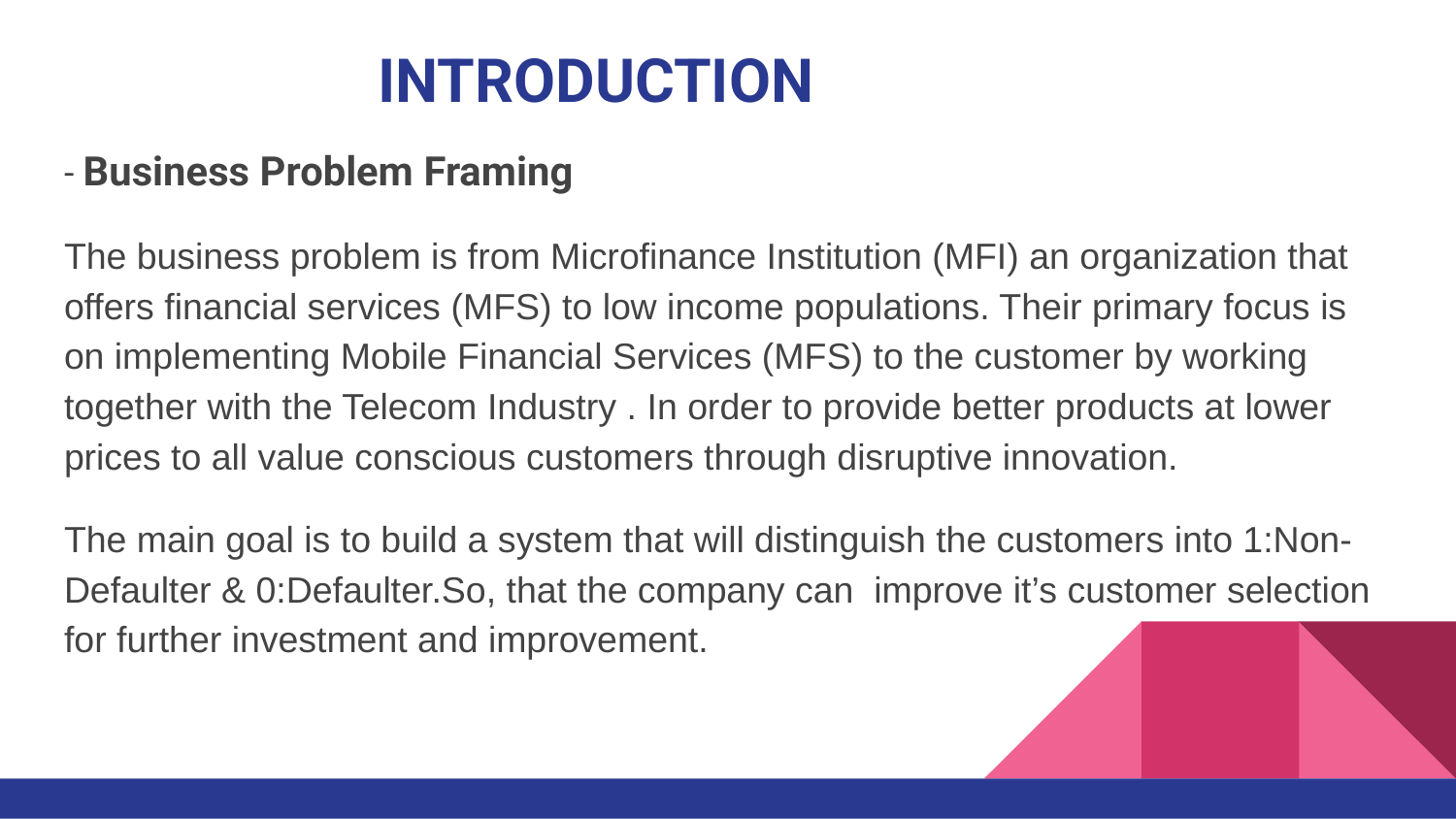

# INTRODUCTION
- Business Problem Framing
The business problem is from Microfinance Institution (MFI) an organization that offers financial services (MFS) to low income populations. Their primary focus is on implementing Mobile Financial Services (MFS) to the customer by working together with the Telecom Industry . In order to provide better products at lower prices to all value conscious customers through disruptive innovation.
The main goal is to build a system that will distinguish the customers into 1:Non-Defaulter & 0:Defaulter.So, that the company can  improve it’s customer selection for further investment and improvement.